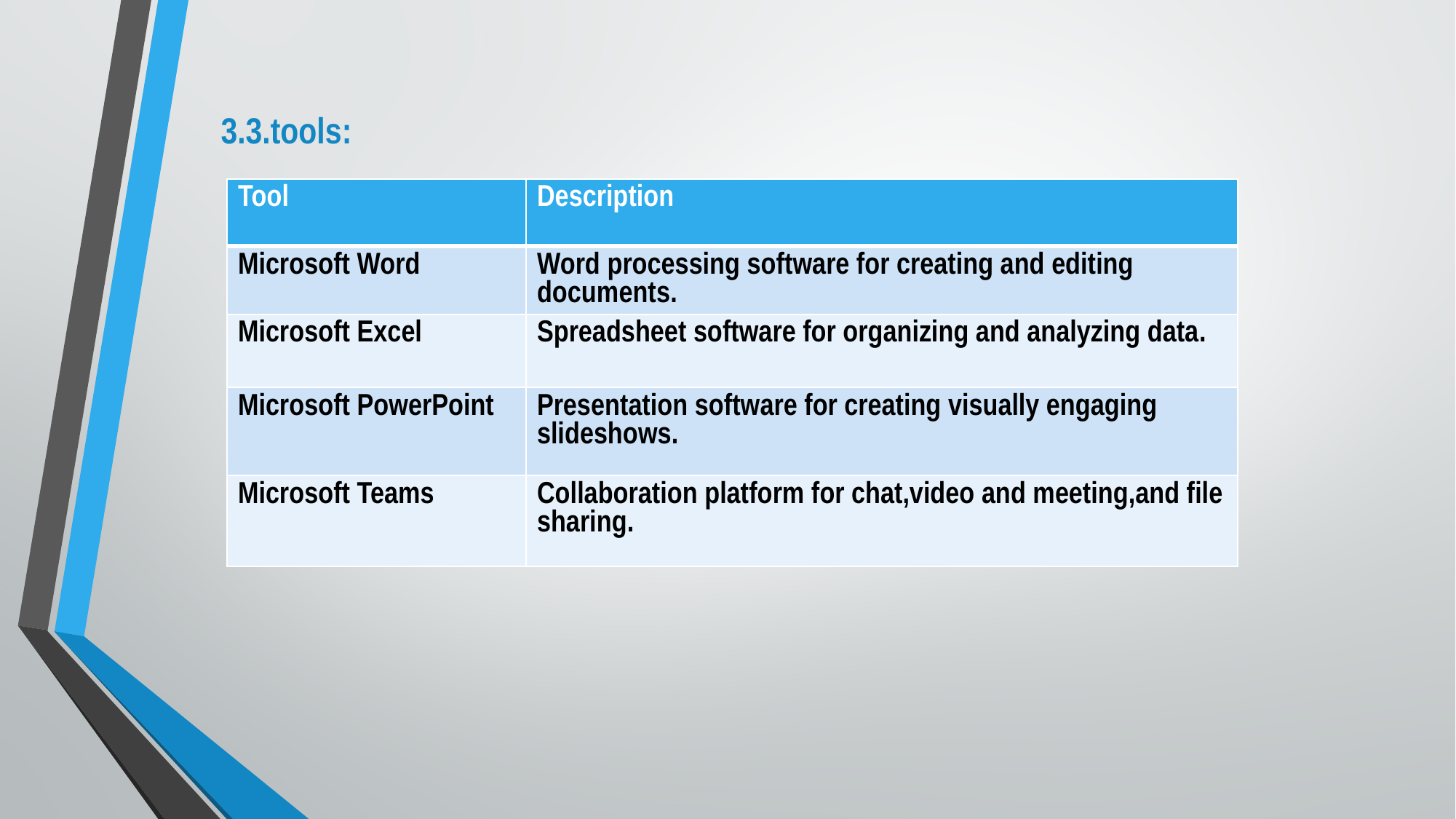

# 3.3.tools:
| Tool | Description |
| --- | --- |
| Microsoft Word | Word processing software for creating and editing documents. |
| Microsoft Excel | Spreadsheet software for organizing and analyzing data. |
| Microsoft PowerPoint | Presentation software for creating visually engaging slideshows. |
| Microsoft Teams | Collaboration platform for chat,video and meeting,and file sharing. |